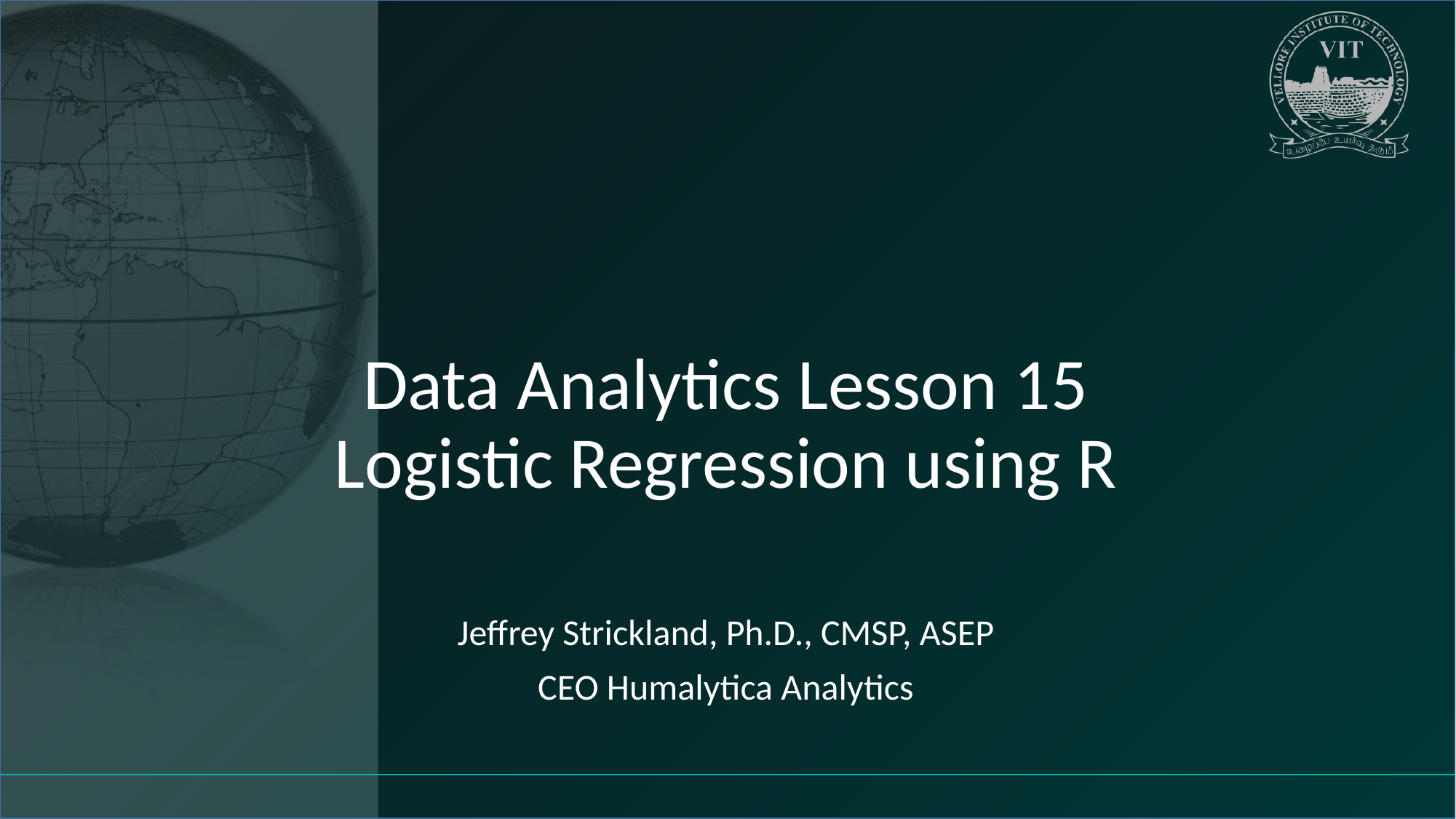

# Data Analytics Lesson 15 Logistic Regression using R

Jeffrey Strickland, Ph.D., CMSP, ASEP
CEO Humalytica Analytics